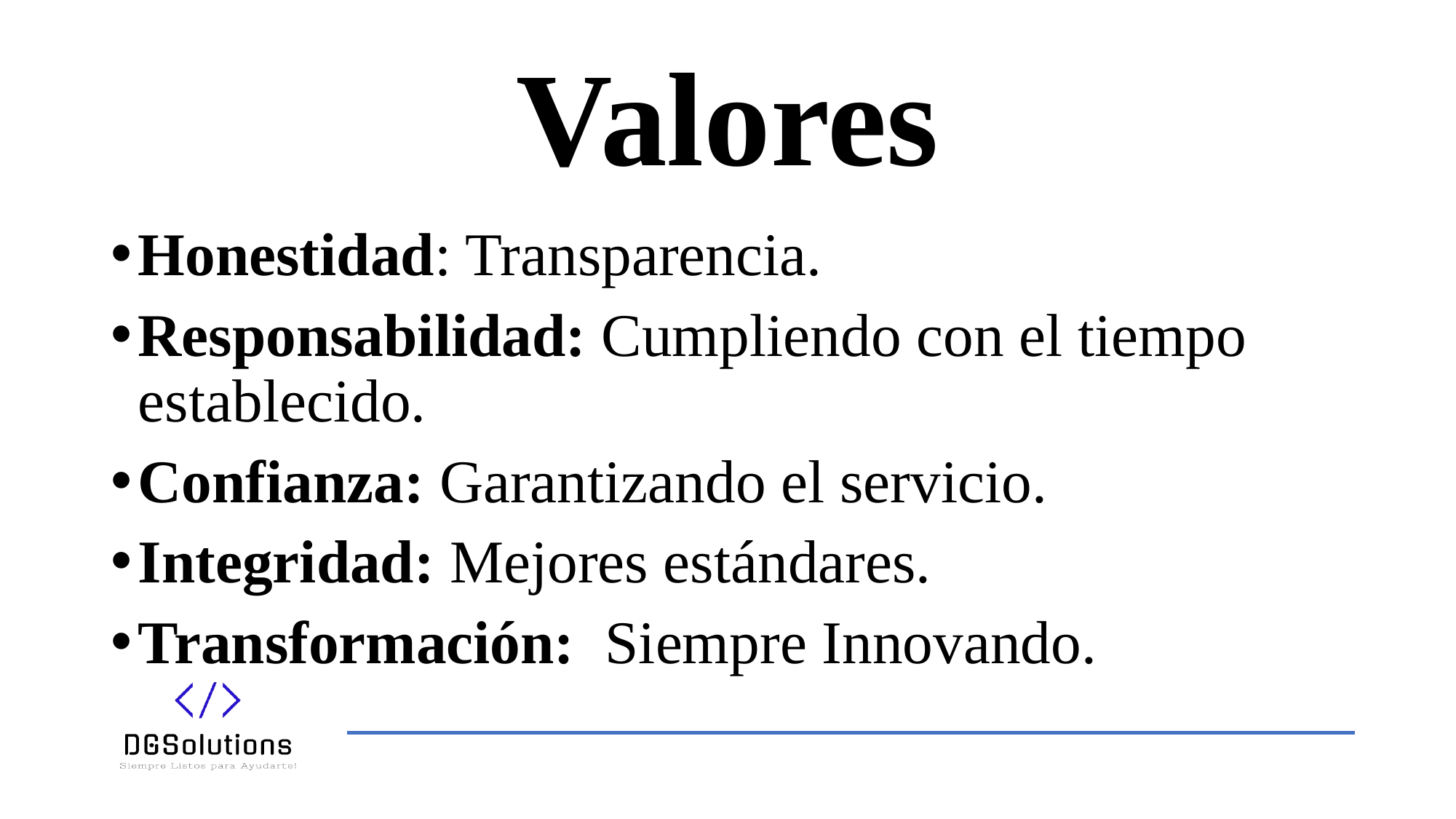

# Valores
Honestidad: Transparencia.
Responsabilidad: Cumpliendo con el tiempo establecido.
Confianza: Garantizando el servicio.
Integridad: Mejores estándares.
Transformación:  Siempre Innovando.